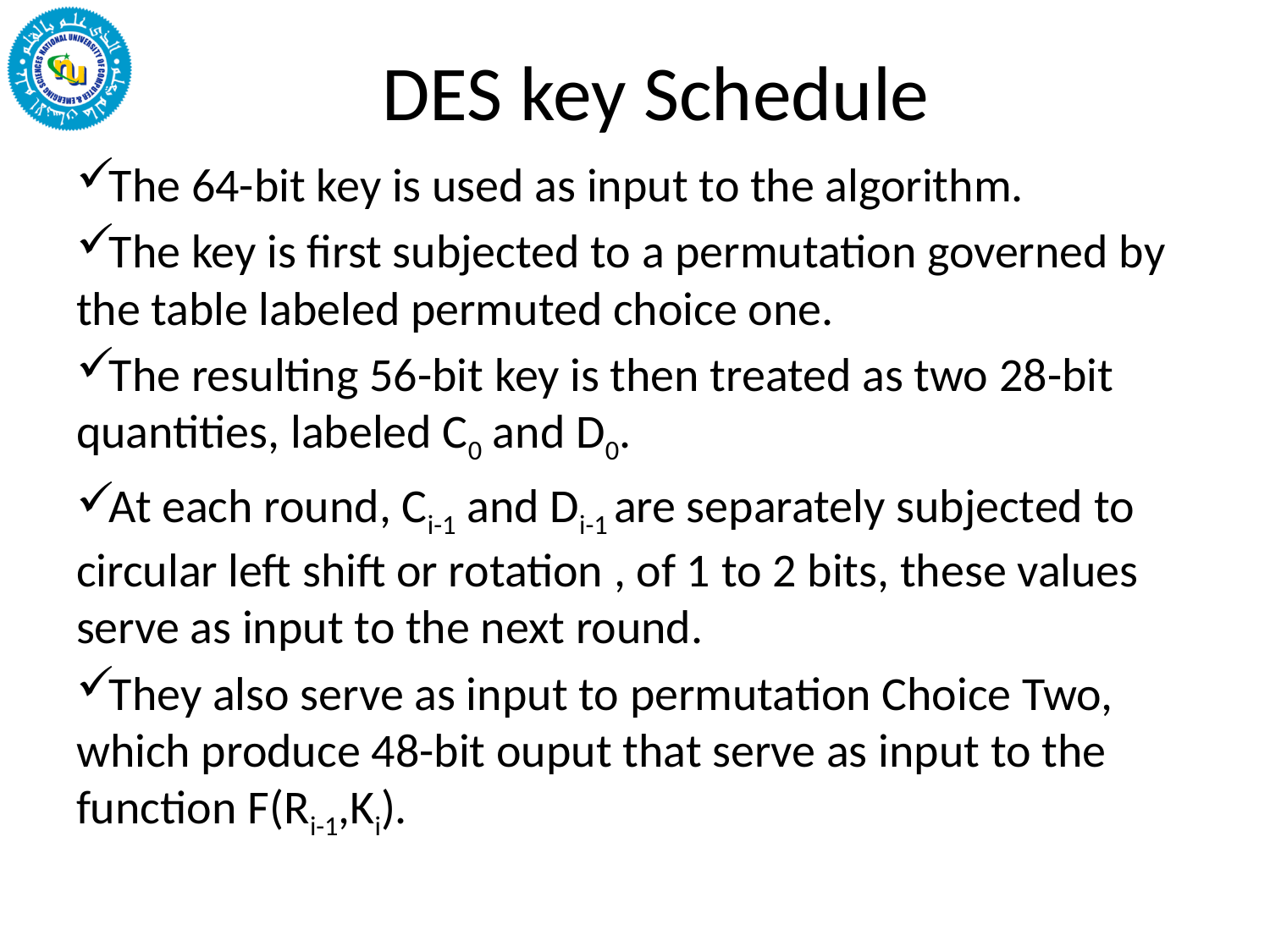

# DES key Schedule
The 64-bit key is used as input to the algorithm.
The key is first subjected to a permutation governed by the table labeled permuted choice one.
The resulting 56-bit key is then treated as two 28-bit quantities, labeled C0 and D0.
At each round, Ci-1 and Di-1 are separately subjected to circular left shift or rotation , of 1 to 2 bits, these values serve as input to the next round.
They also serve as input to permutation Choice Two, which produce 48-bit ouput that serve as input to the function F(Ri-1,Ki).